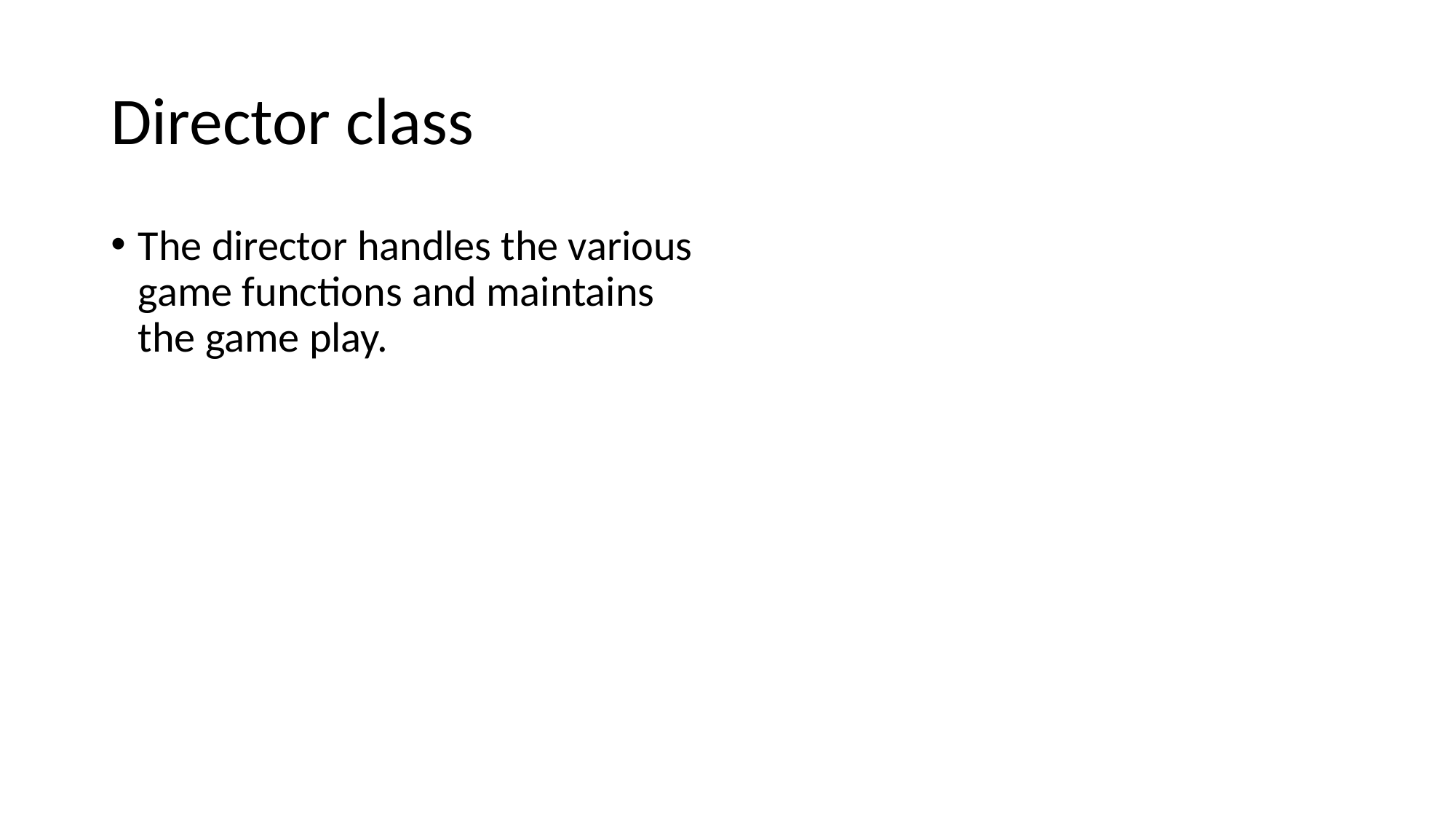

# Director class
The director handles the various game functions and maintains the game play.